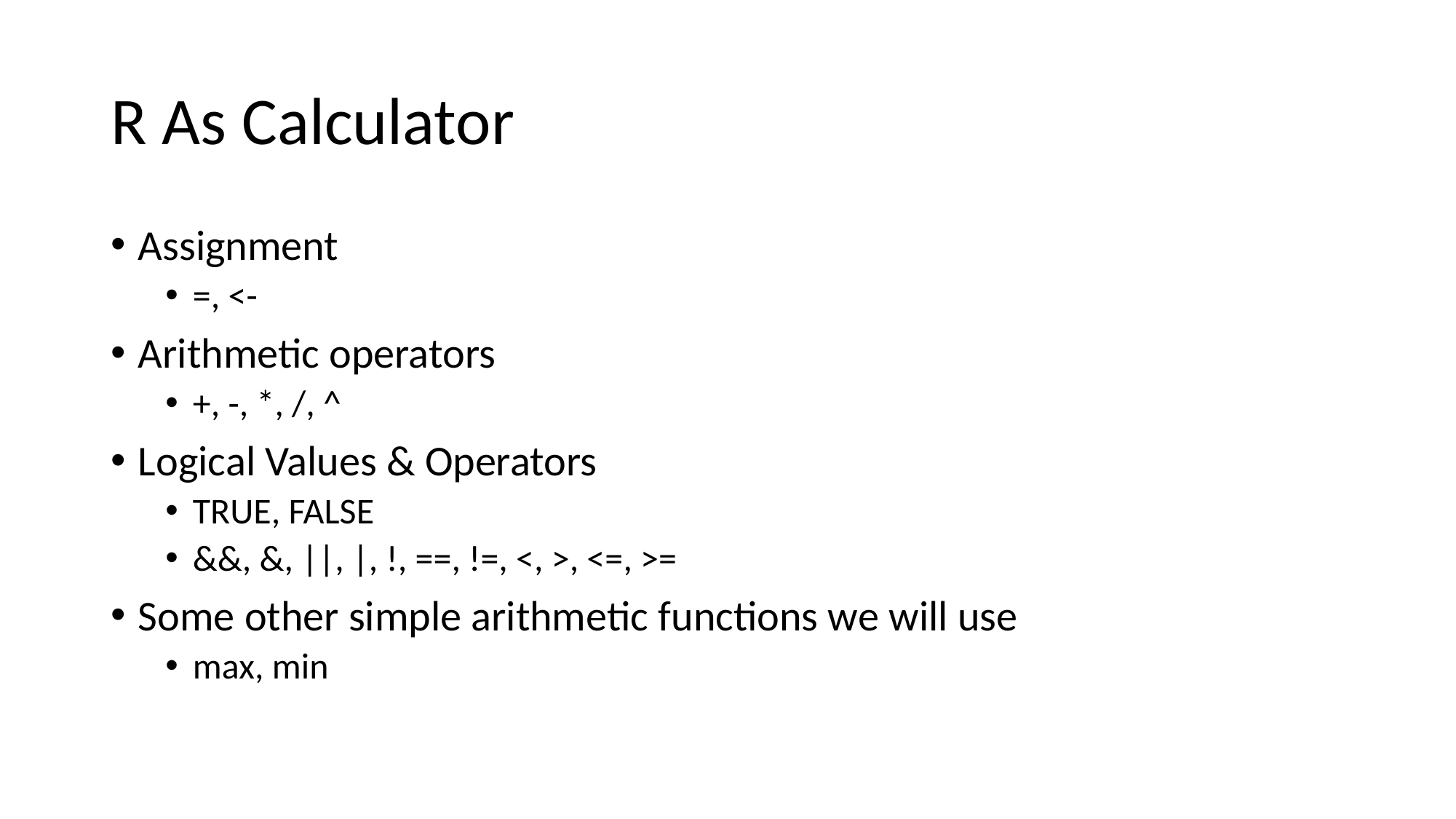

# R As Calculator
Assignment
=, <-
Arithmetic operators
+, -, *, /, ^
Logical Values & Operators
TRUE, FALSE
&&, &, ||, |, !, ==, !=, <, >, <=, >=
Some other simple arithmetic functions we will use
max, min